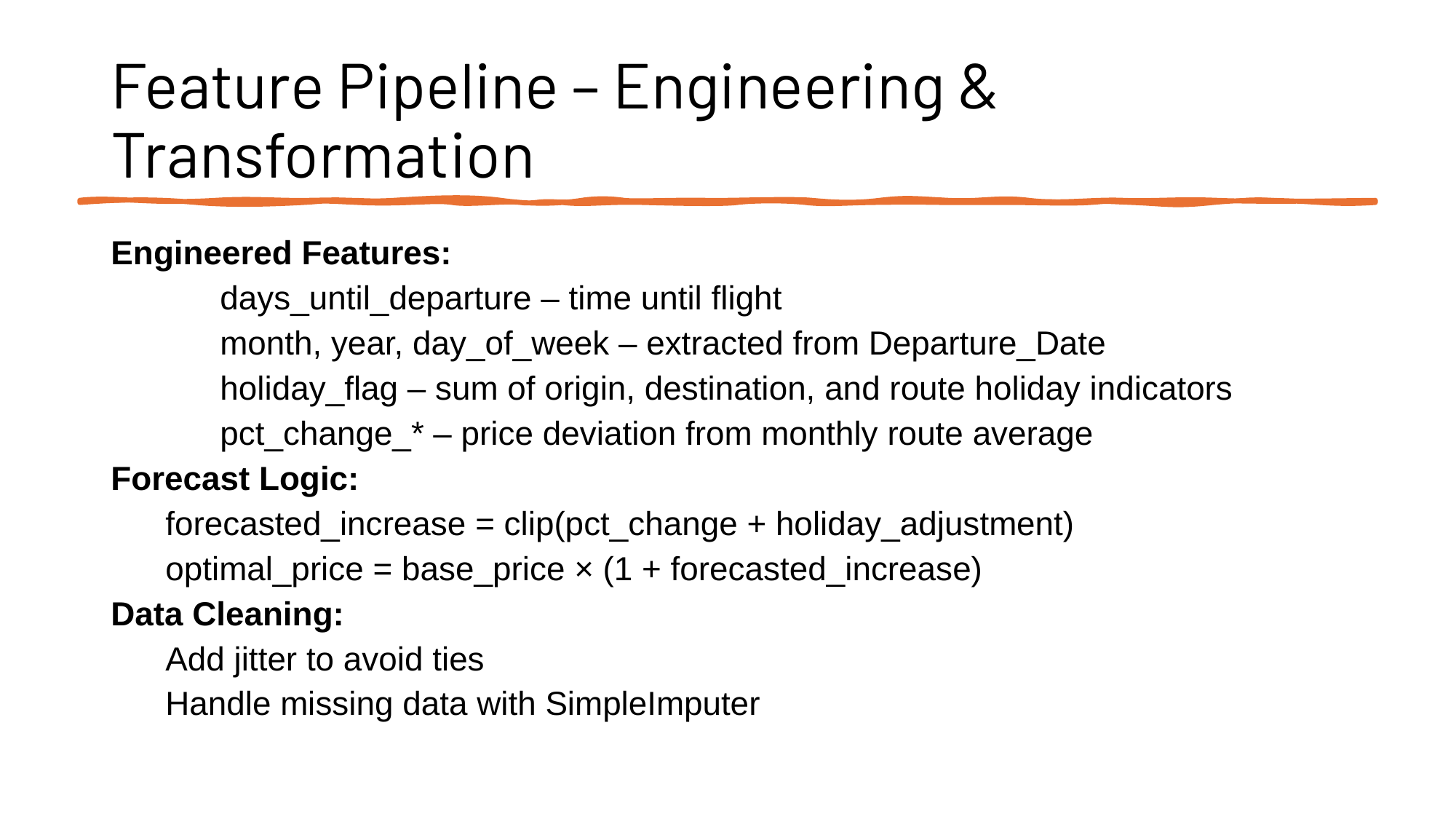

# Feature Pipeline – Engineering & Transformation

Engineered Features:
days_until_departure – time until flight
month, year, day_of_week – extracted from Departure_Date
holiday_flag – sum of origin, destination, and route holiday indicators
pct_change_* – price deviation from monthly route average
Forecast Logic:
forecasted_increase = clip(pct_change + holiday_adjustment)
optimal_price = base_price × (1 + forecasted_increase)
Data Cleaning:
Add jitter to avoid ties
Handle missing data with SimpleImputer